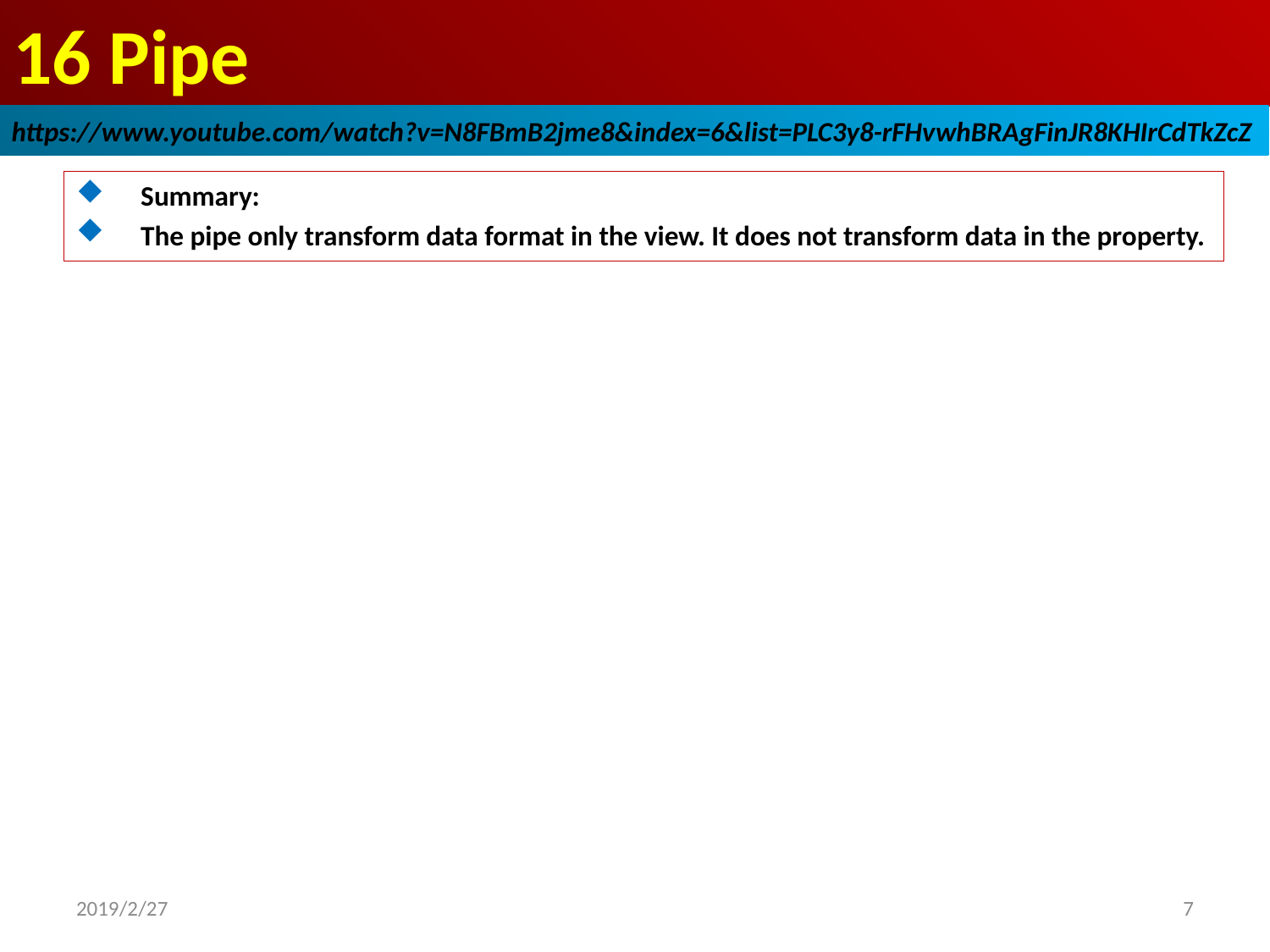

# 16 Pipe
https://www.youtube.com/watch?v=N8FBmB2jme8&index=6&list=PLC3y8-rFHvwhBRAgFinJR8KHIrCdTkZcZ
Summary:
The pipe only transform data format in the view. It does not transform data in the property.
7
2019/2/27